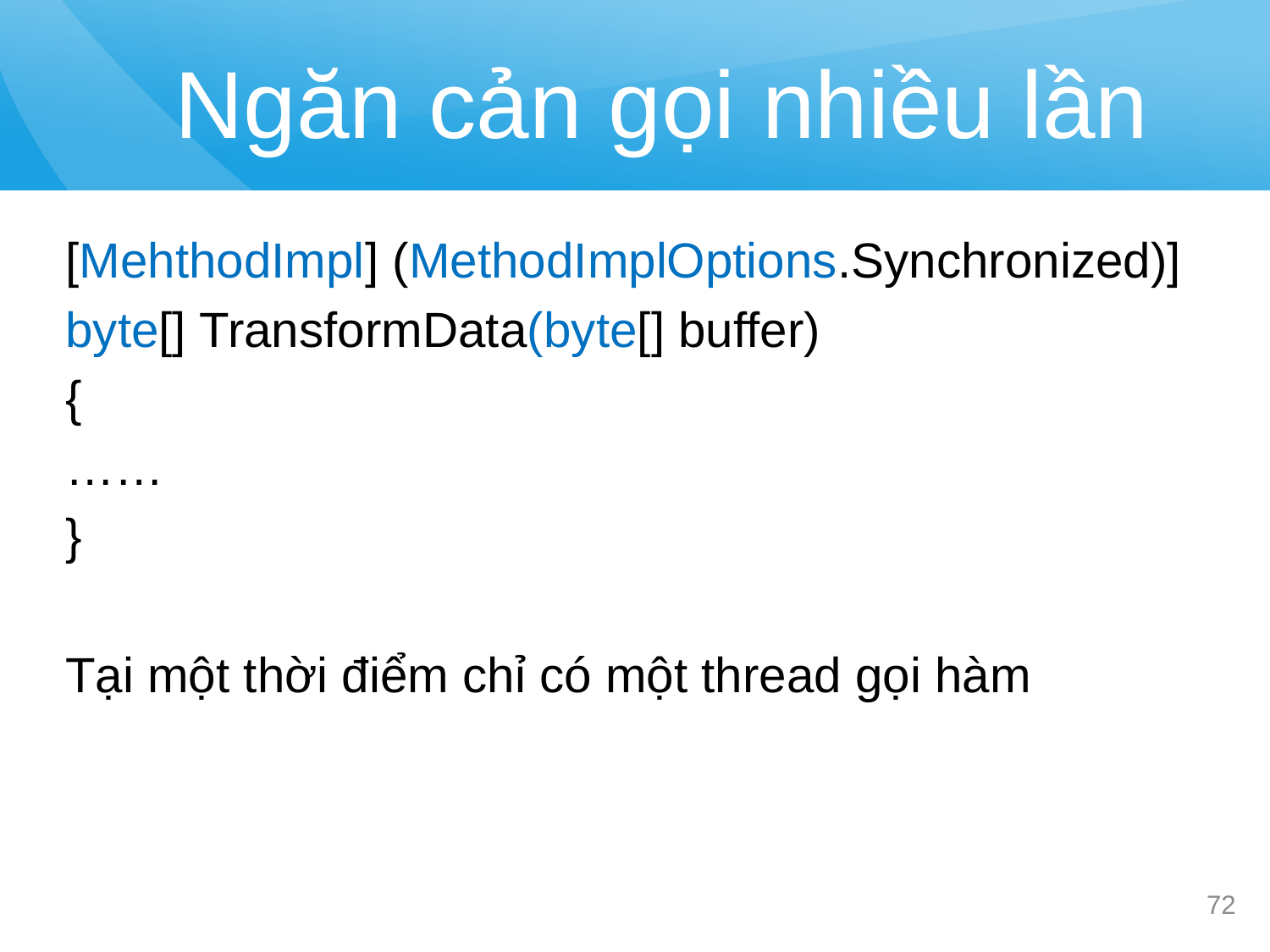

# Ngăn cản gọi nhiều lần
[MehthodImpl] (MethodImplOptions.Synchronized)]
byte[] TransformData(byte[] buffer)
{
……
}

Tại một thời điểm chỉ có một thread gọi hàm
72